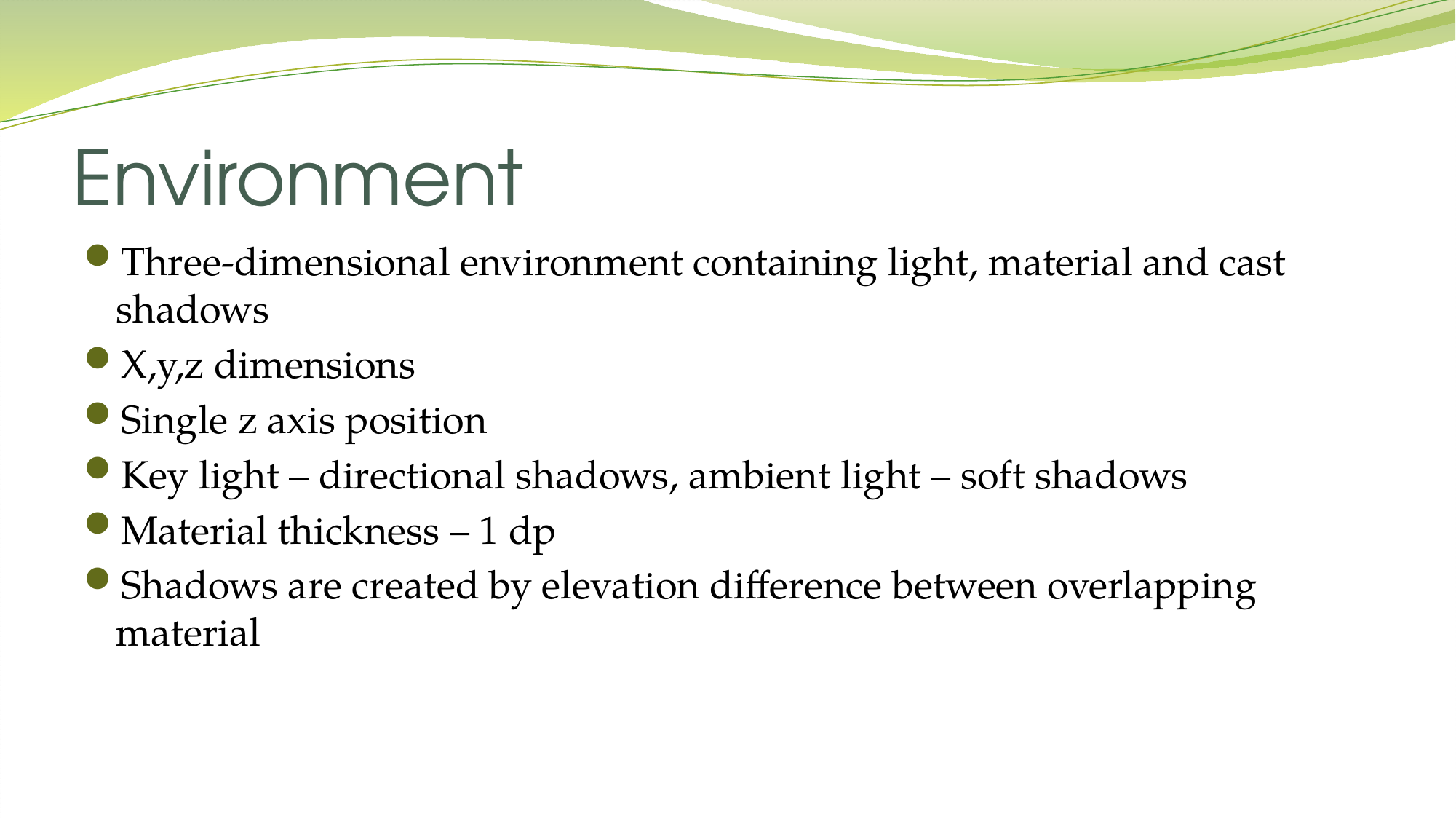

# Environment
Three-dimensional environment containing light, material and cast shadows
X,y,z dimensions
Single z axis position
Key light – directional shadows, ambient light – soft shadows
Material thickness – 1 dp
Shadows are created by elevation difference between overlapping material